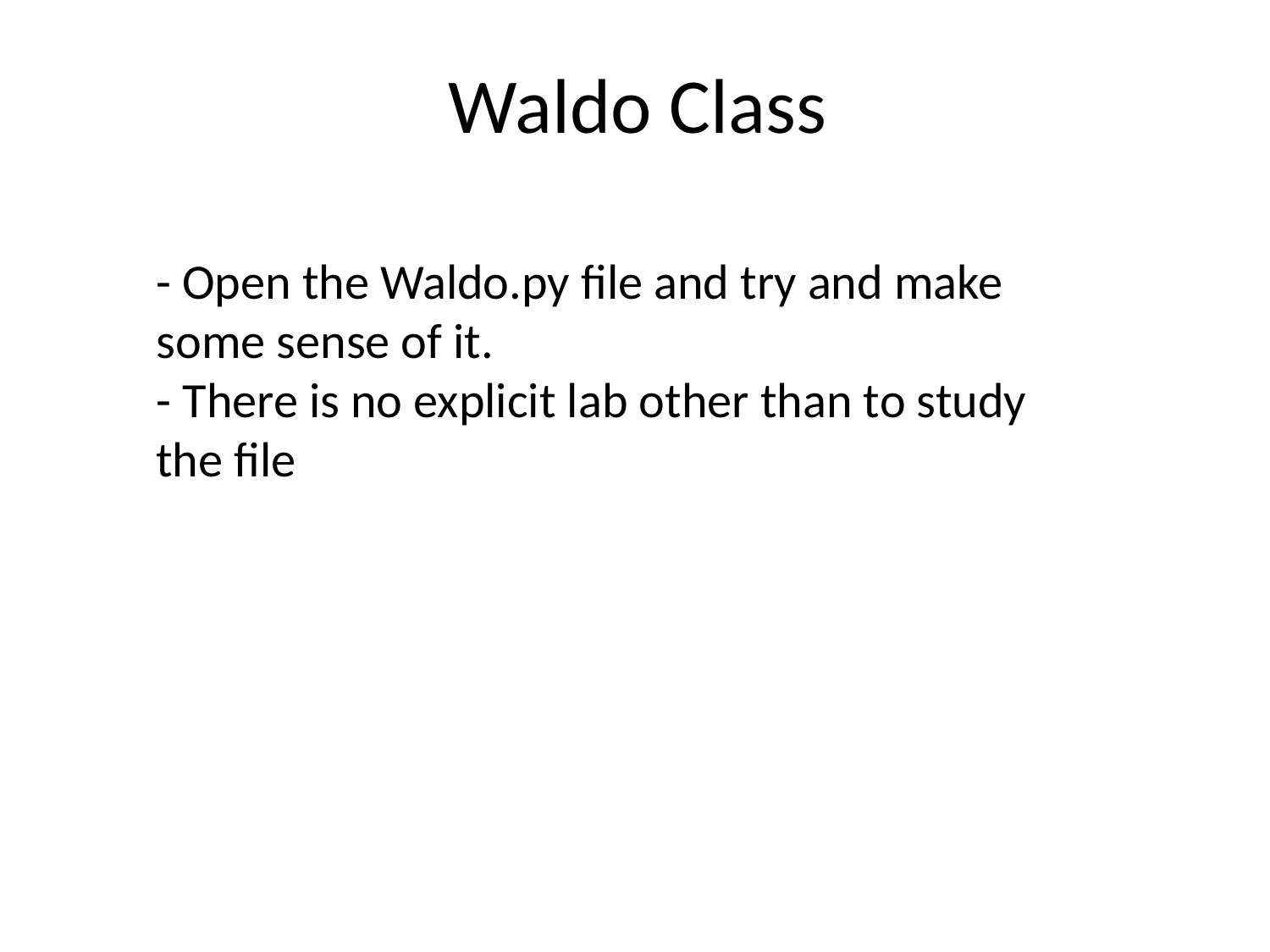

Waldo Class
- Open the Waldo.py file and try and make some sense of it.
- There is no explicit lab other than to study the file